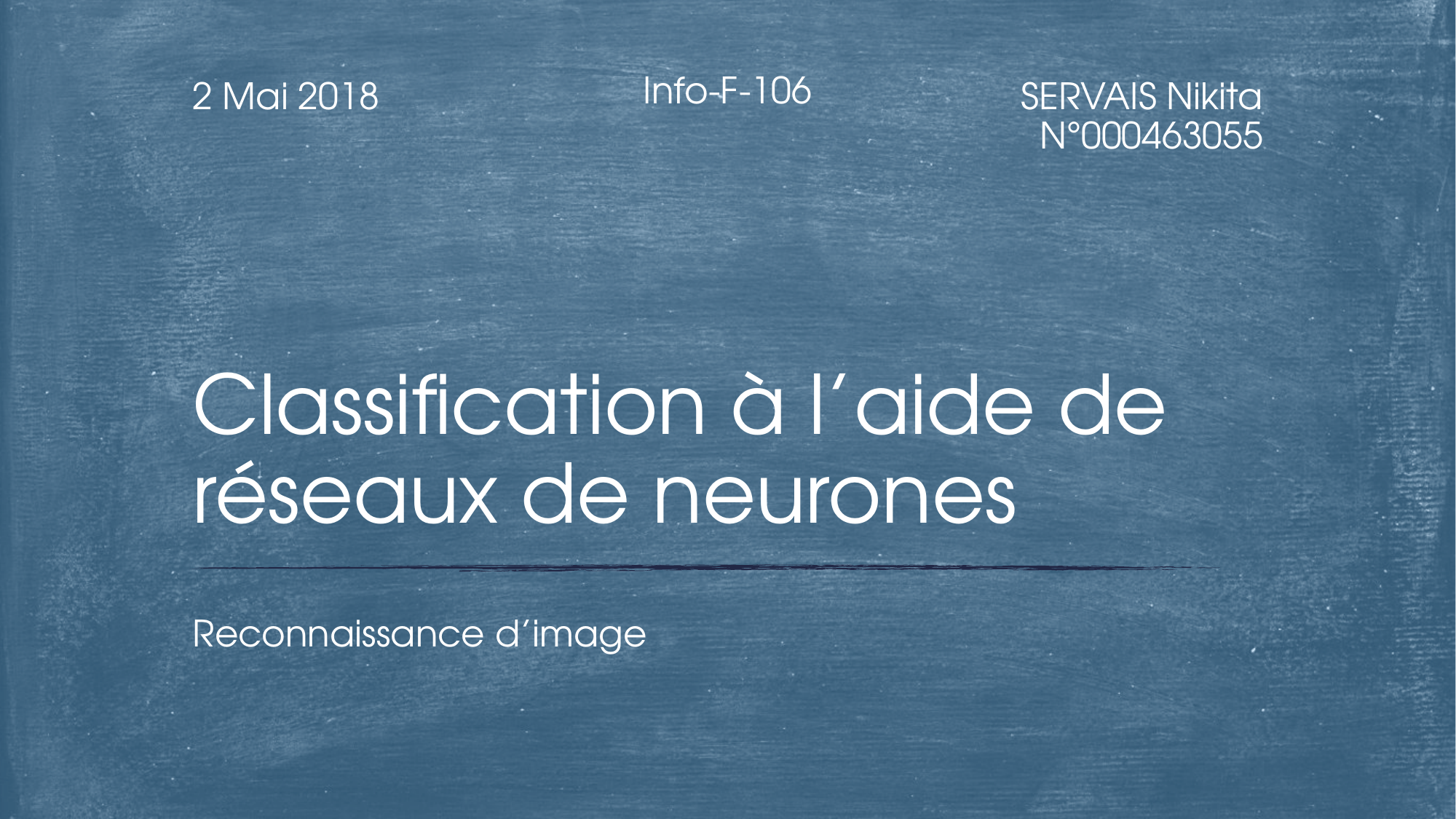

Info-F-106
2 Mai 2018
SERVAIS Nikita
N°000463055
# Classification à l’aide de réseaux de neurones
Reconnaissance d’image